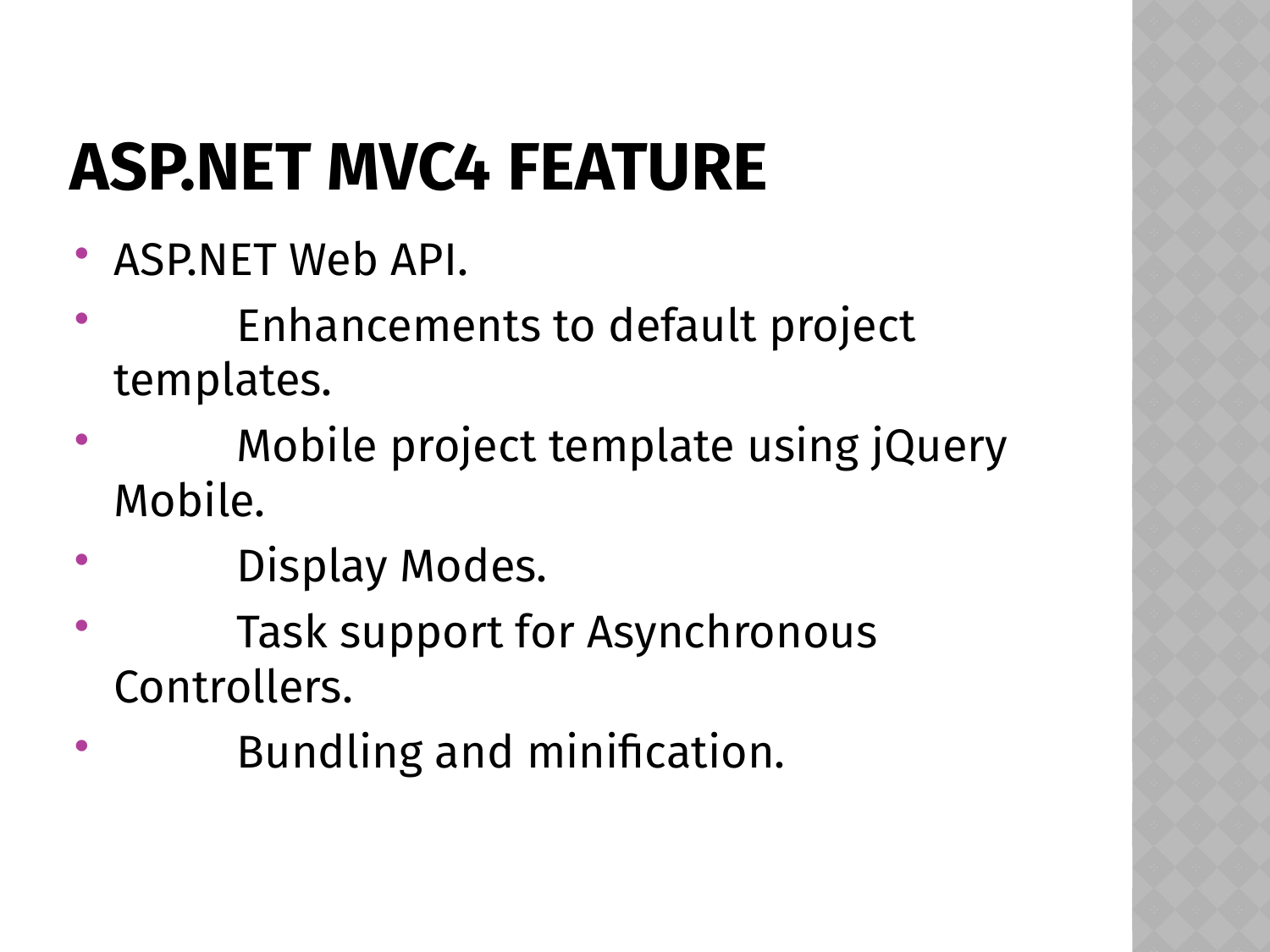

# Asp.net mvc4 feature
ASP.NET Web API.
          Enhancements to default project templates.
          Mobile project template using jQuery Mobile.
          Display Modes.
          Task support for Asynchronous Controllers.
          Bundling and minification.